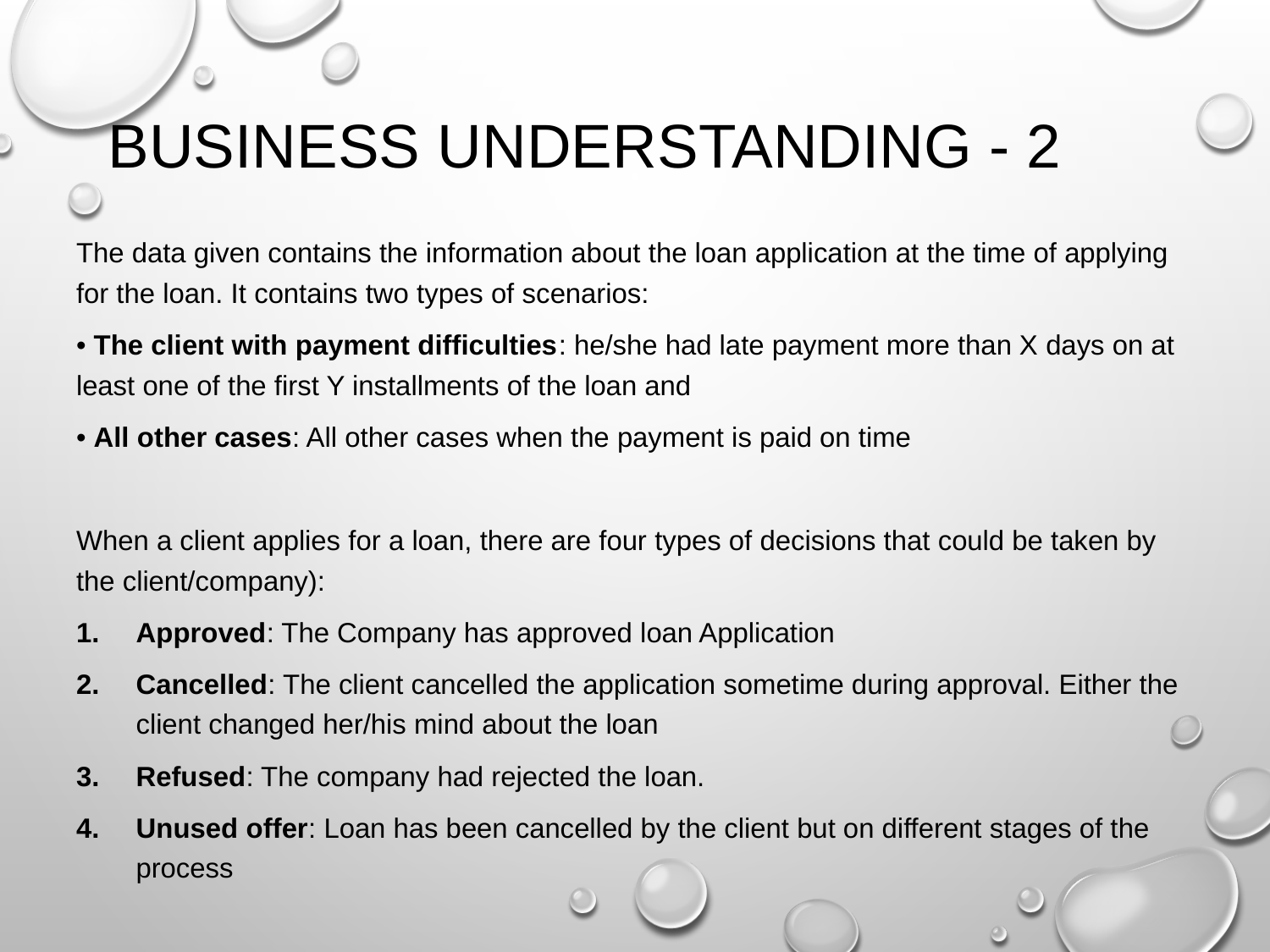

# Business Understanding - 2
The data given contains the information about the loan application at the time of applying for the loan. It contains two types of scenarios:
• The client with payment difficulties: he/she had late payment more than X days on at least one of the first Y installments of the loan and
• All other cases: All other cases when the payment is paid on time

When a client applies for a loan, there are four types of decisions that could be taken by the client/company):
Approved: The Company has approved loan Application
Cancelled: The client cancelled the application sometime during approval. Either the client changed her/his mind about the loan
Refused: The company had rejected the loan.
Unused offer: Loan has been cancelled by the client but on different stages of the process